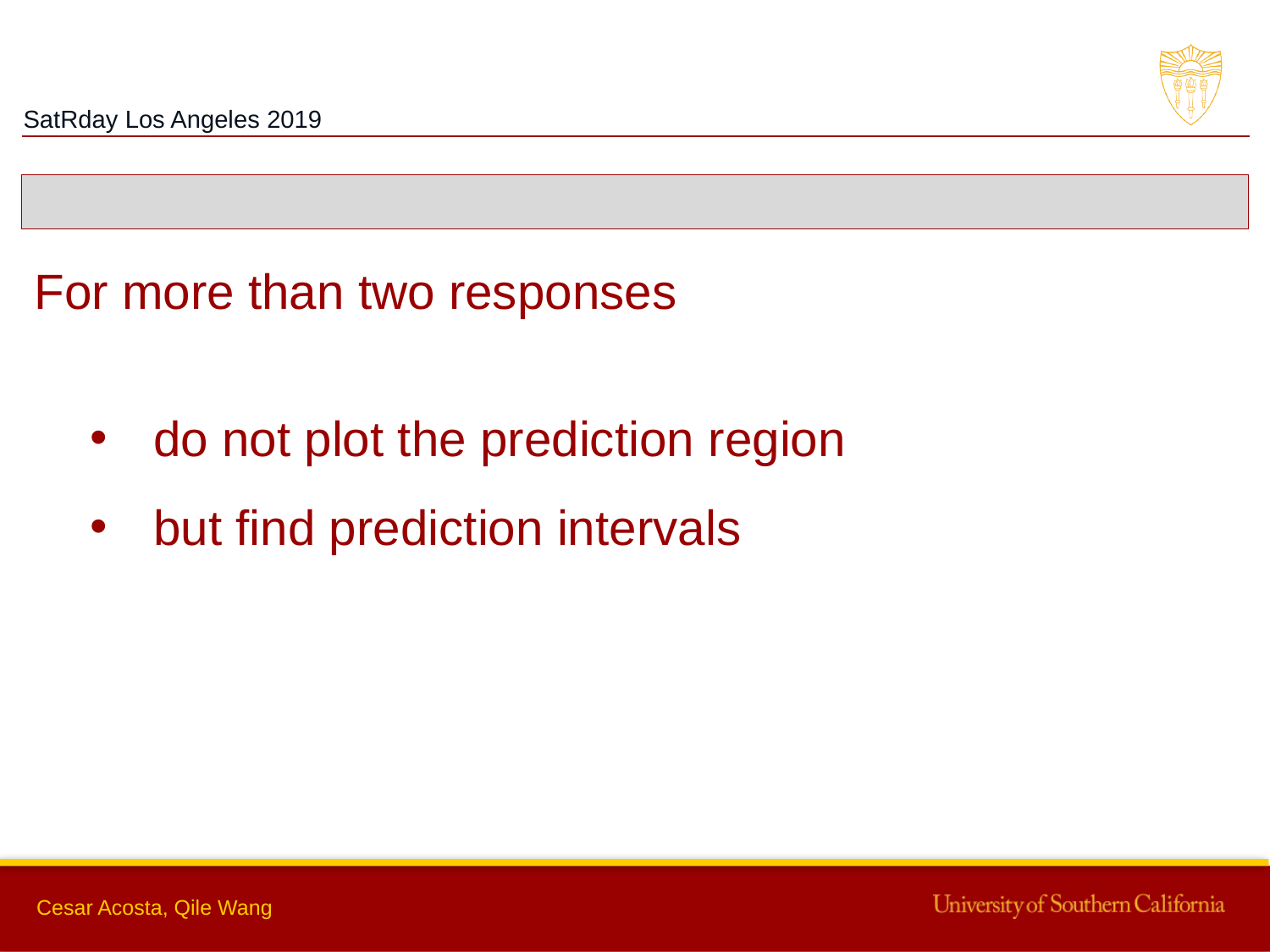

For more than two responses

do not plot the prediction region
but find prediction intervals